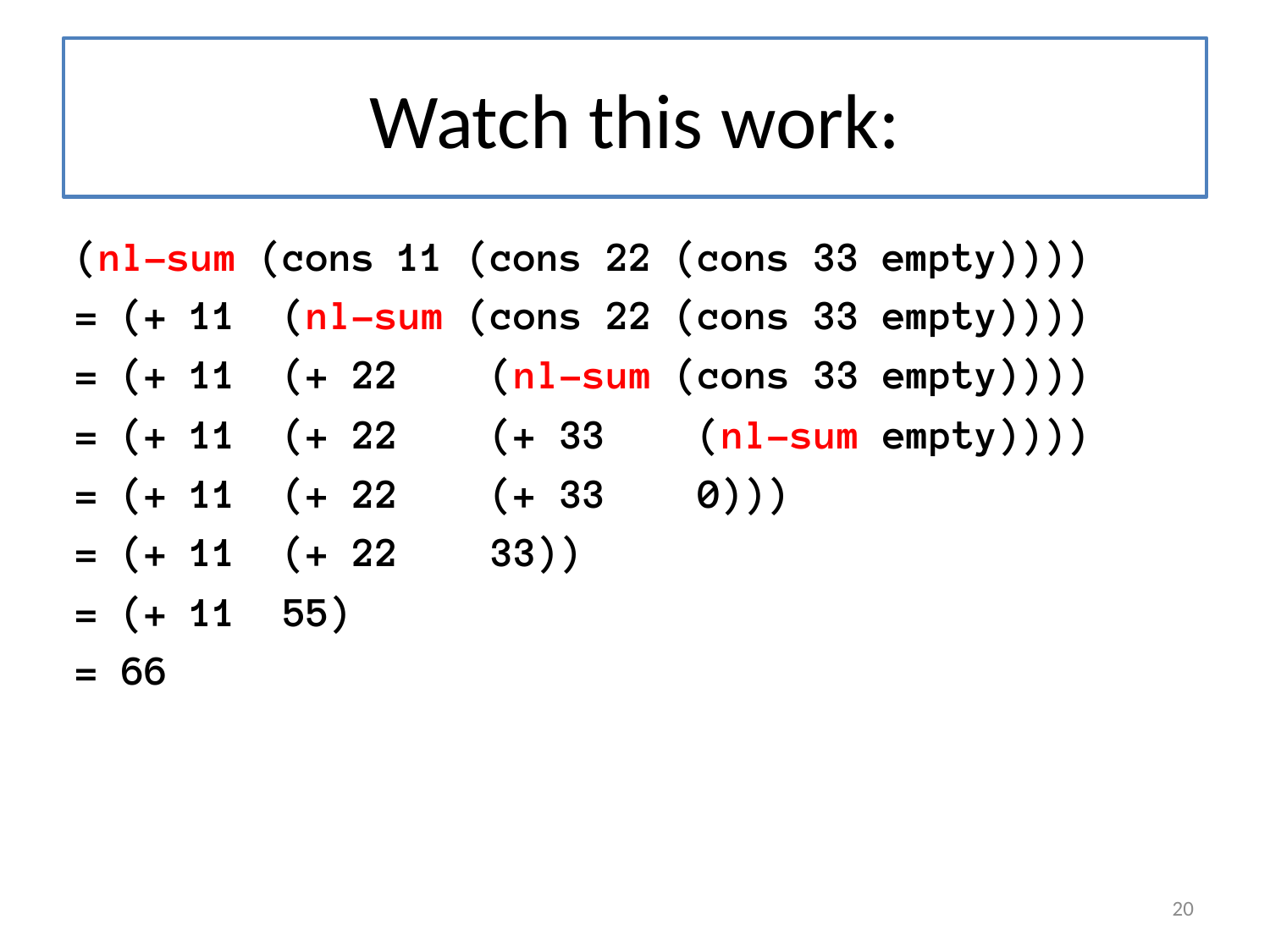

# Watch this work:
(nl-sum (cons 11 (cons 22 (cons 33 empty))))
= (+ 11  (nl-sum (cons 22 (cons 33 empty))))
= (+ 11  (+ 22    (nl-sum (cons 33 empty))))
= (+ 11  (+ 22    (+ 33    (nl-sum empty))))
= (+ 11  (+ 22    (+ 33    0)))
= (+ 11  (+ 22    33))
= (+ 11  55)
= 66
20